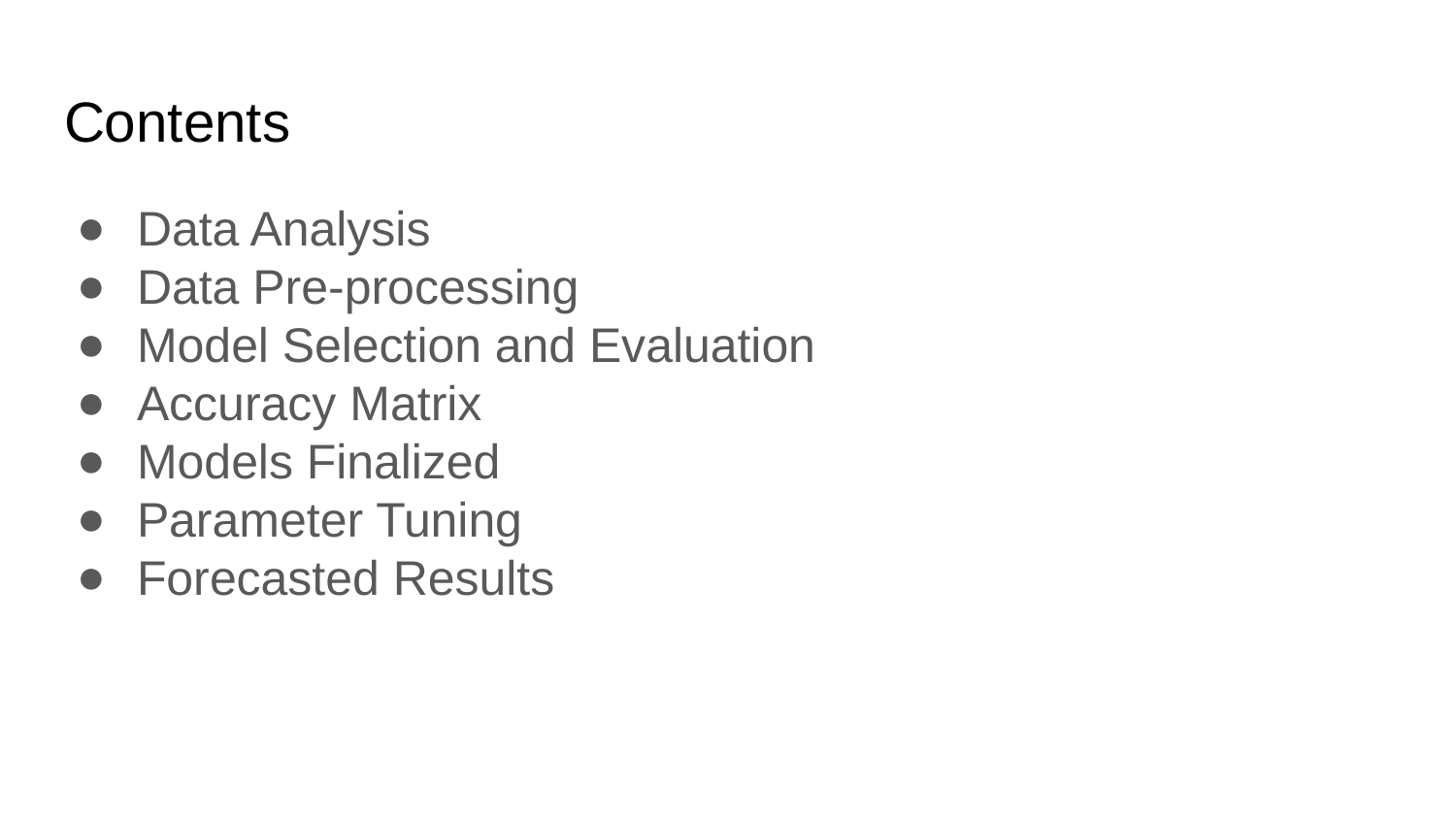

# Contents
Data Analysis
Data Pre-processing
Model Selection and Evaluation
Accuracy Matrix
Models Finalized
Parameter Tuning
Forecasted Results